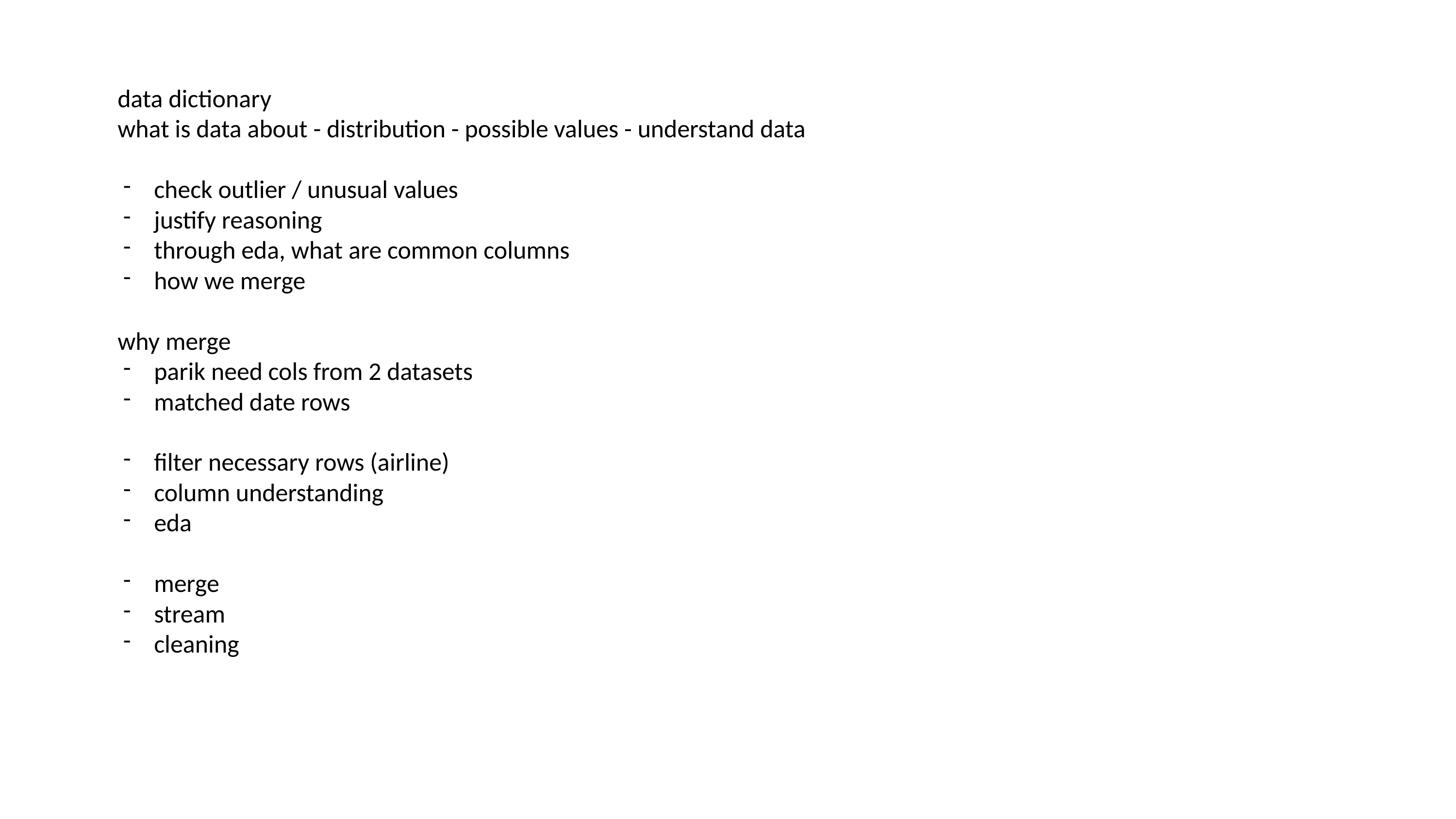

data dictionary
what is data about - distribution - possible values - understand data

check outlier / unusual values
justify reasoning
through eda, what are common columns
how we merge

why merge
parik need cols from 2 datasets
matched date rows

filter necessary rows (airline)
column understanding
eda

merge
stream
cleaning